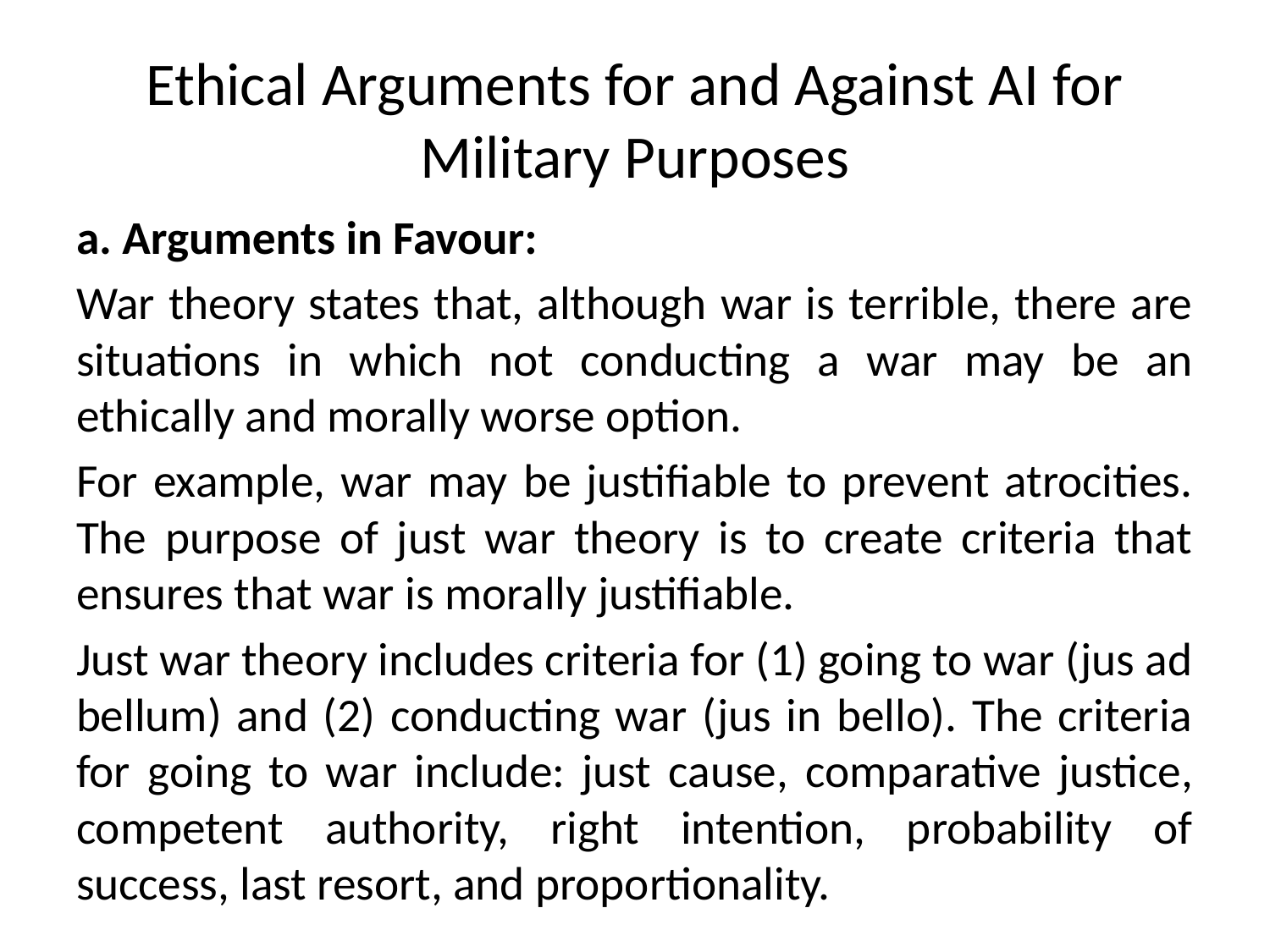

# Ethical Arguments for and Against AI for Military Purposes
a. Arguments in Favour:
War theory states that, although war is terrible, there are situations in which not conducting a war may be an ethically and morally worse option.
For example, war may be justifiable to prevent atrocities. The purpose of just war theory is to create criteria that ensures that war is morally justifiable.
Just war theory includes criteria for (1) going to war (jus ad bellum) and (2) conducting war (jus in bello). The criteria for going to war include: just cause, comparative justice, competent authority, right intention, probability of success, last resort, and proportionality.